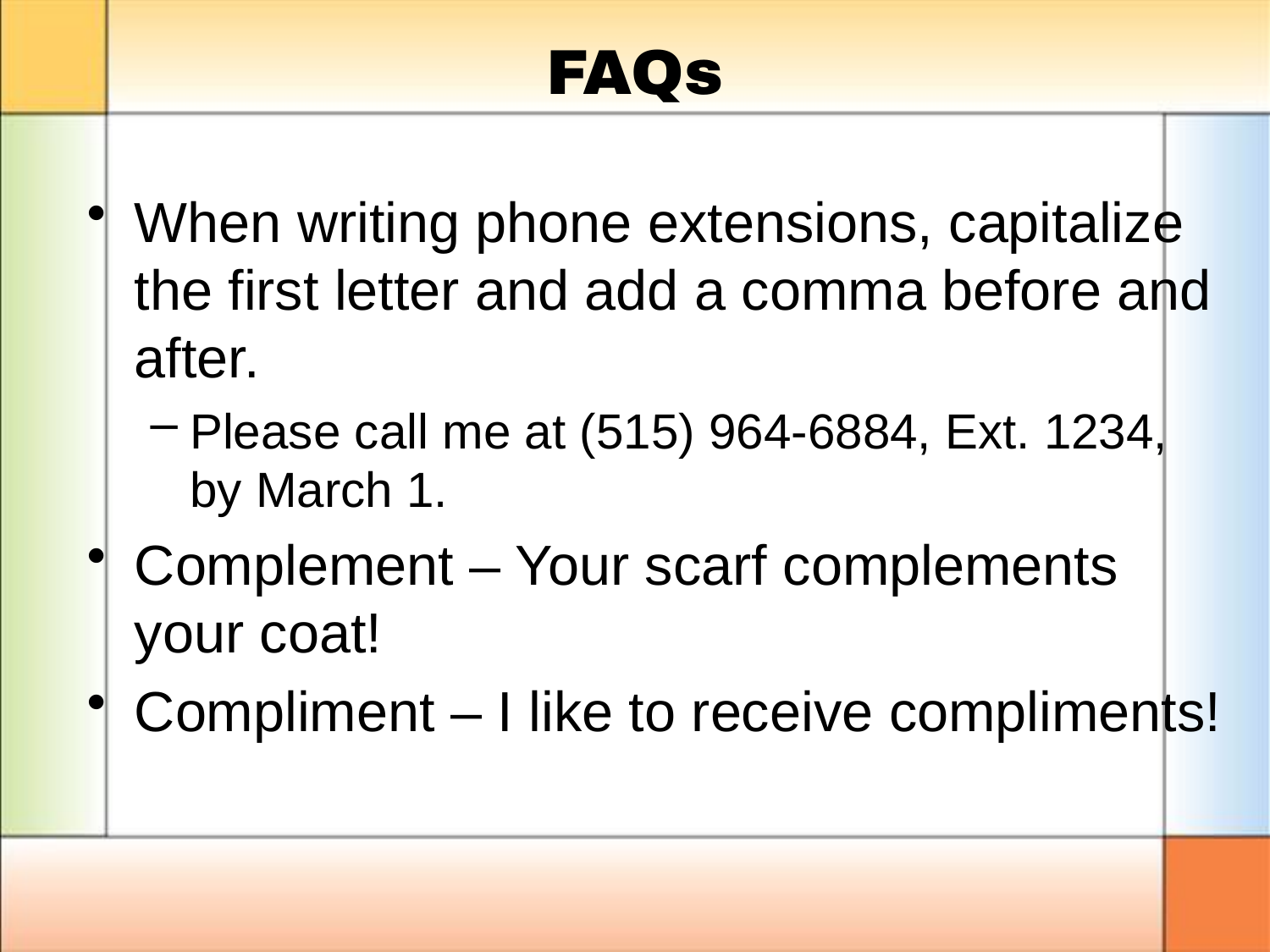

# FAQs
When writing phone extensions, capitalize the first letter and add a comma before and after.
Please call me at (515) 964-6884, Ext. 1234, by March 1.
Complement – Your scarf complements your coat!
Compliment – I like to receive compliments!